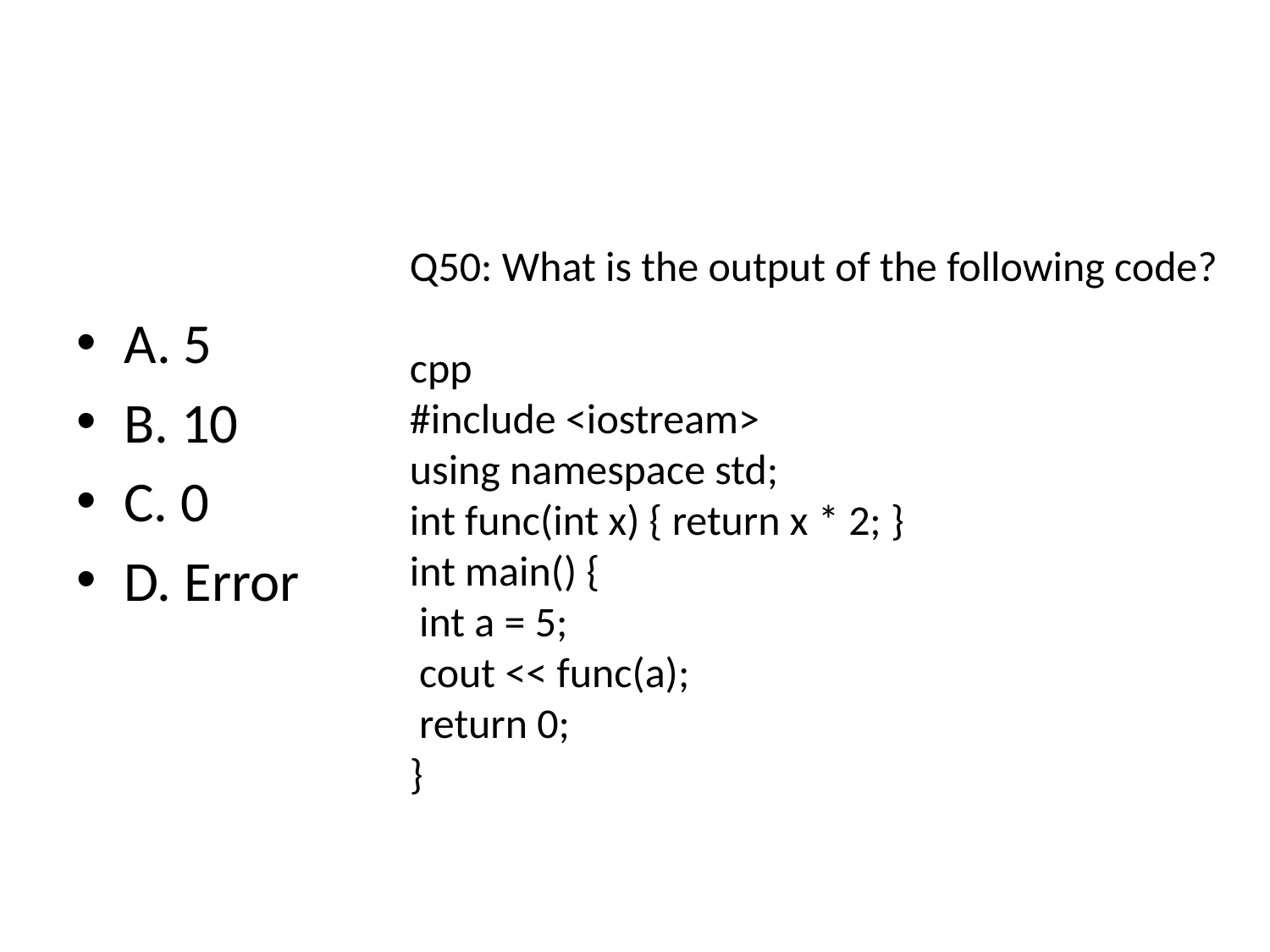

A. 5
B. 10
C. 0
D. Error
# Q50: What is the output of the following code?

cpp
#include <iostream>
using namespace std;
int func(int x) { return x * 2; }
int main() {
 int a = 5;
 cout << func(a);
 return 0;
}